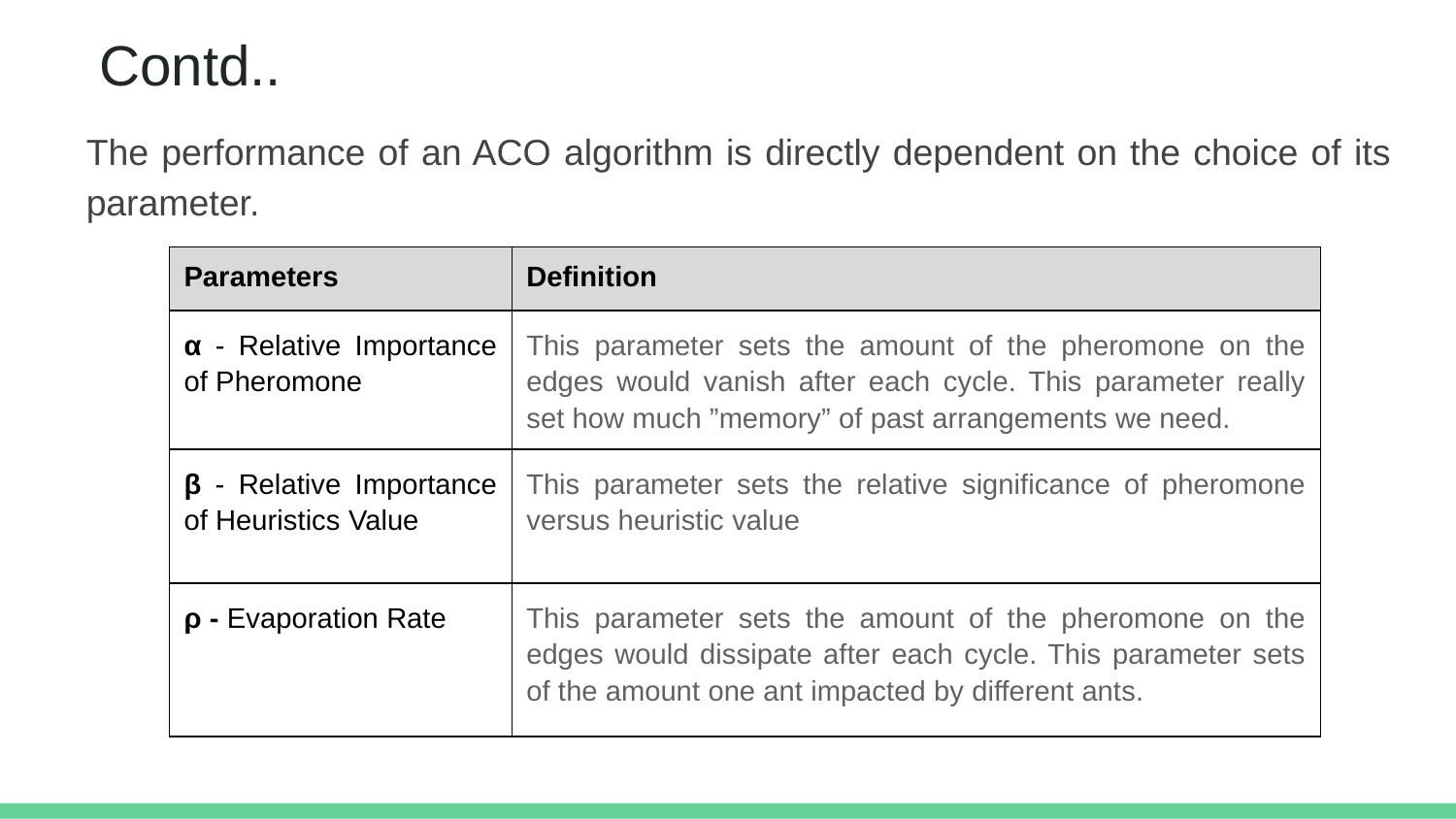

# Contd..
The performance of an ACO algorithm is directly dependent on the choice of its parameter.
| Parameters | Definition |
| --- | --- |
| α - Relative Importance of Pheromone | This parameter sets the amount of the pheromone on the edges would vanish after each cycle. This parameter really set how much ”memory” of past arrangements we need. |
| β - Relative Importance of Heuristics Value | This parameter sets the relative significance of pheromone versus heuristic value |
| ρ - Evaporation Rate | This parameter sets the amount of the pheromone on the edges would dissipate after each cycle. This parameter sets of the amount one ant impacted by different ants. |